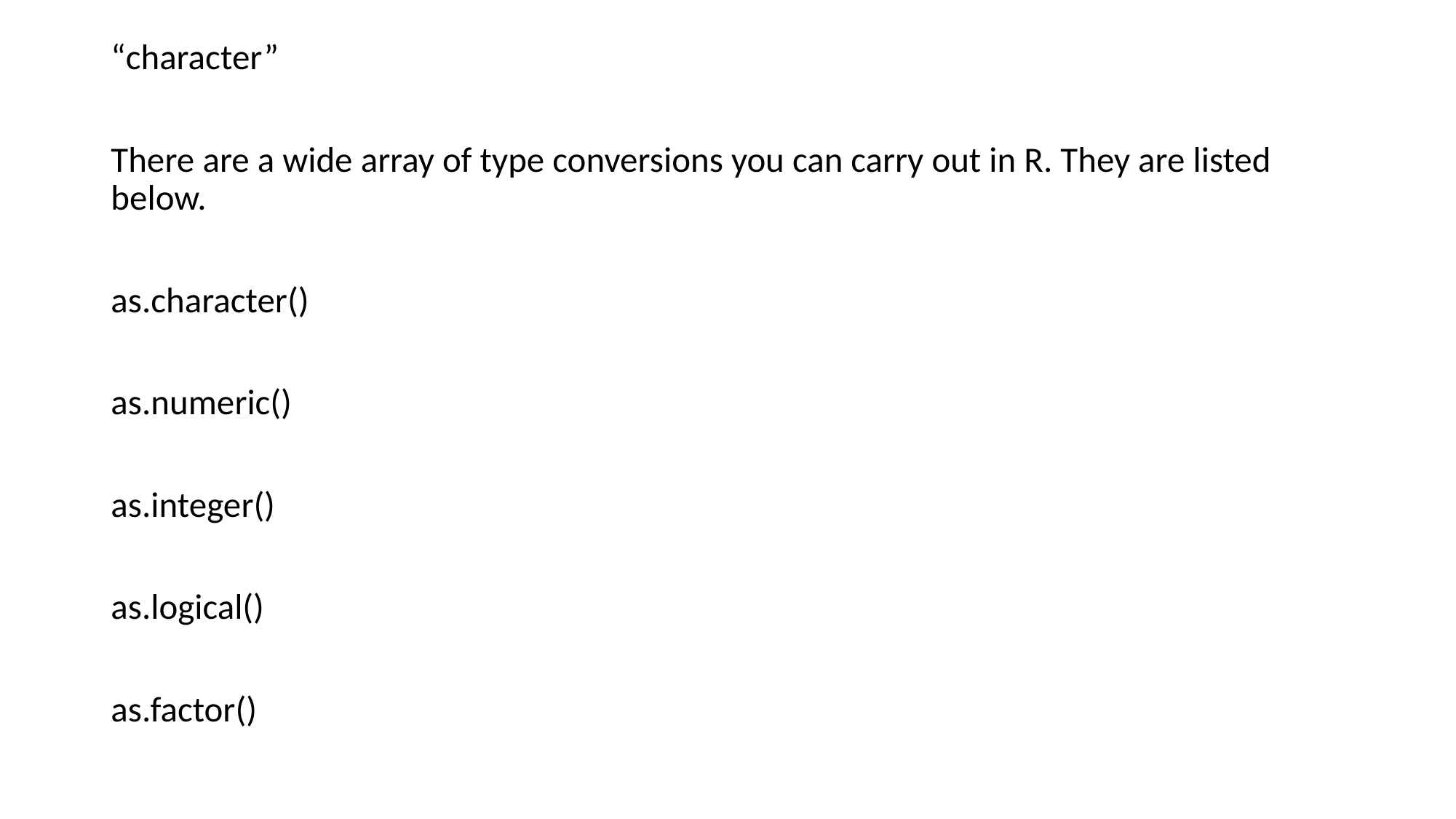

“character”

There are a wide array of type conversions you can carry out in R. They are listed  below.

as.character()

as.numeric()

as.integer()

as.logical()

as.factor()